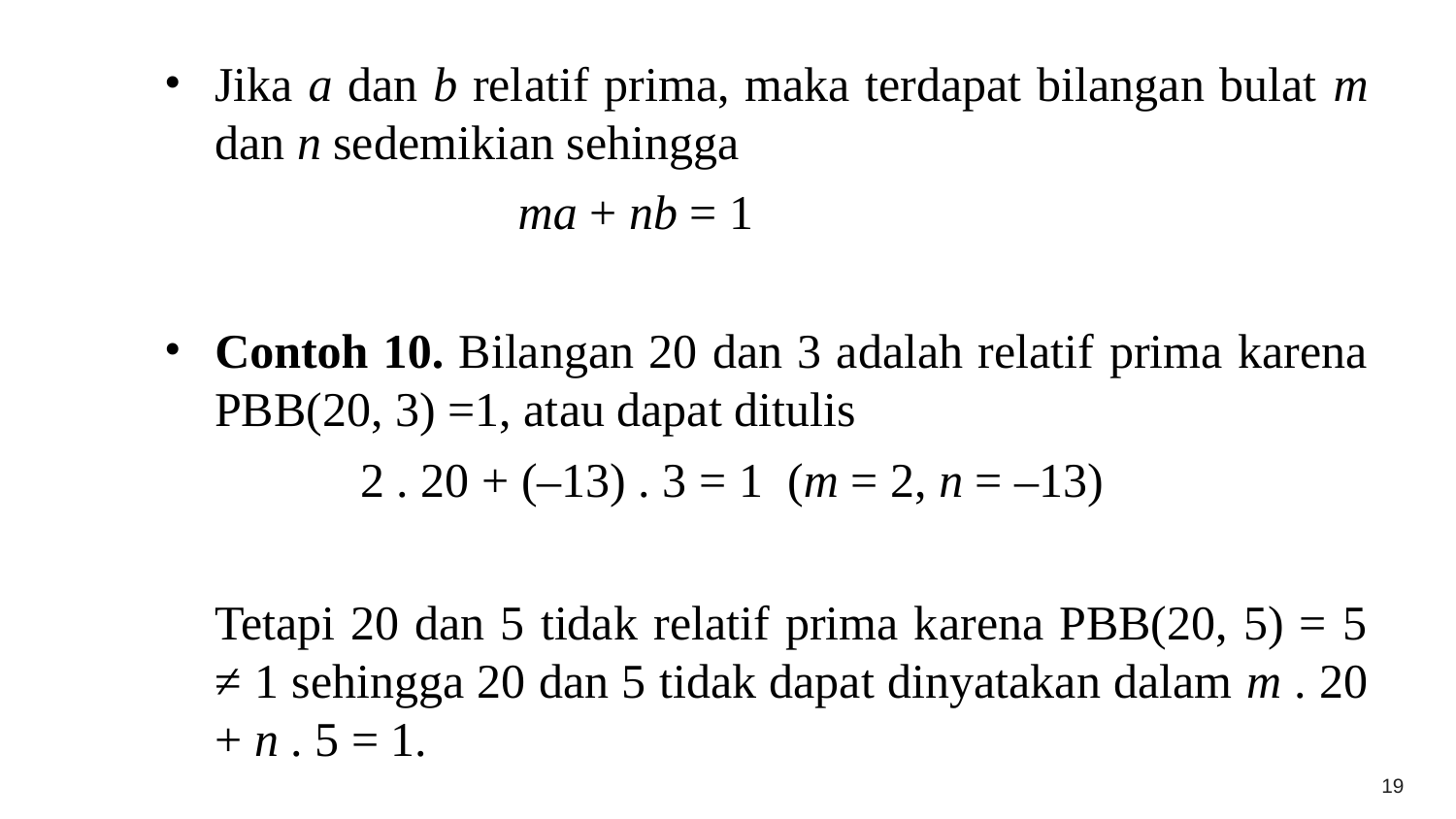

Jika a dan b relatif prima, maka terdapat bilangan bulat m dan n sedemikian sehingga
			 ma + nb = 1

Contoh 10. Bilangan 20 dan 3 adalah relatif prima karena PBB(20, 3) =1, atau dapat ditulis
 		2 . 20 + (–13) . 3 = 1  (m = 2, n = –13)

	Tetapi 20 dan 5 tidak relatif prima karena PBB(20, 5) = 5 ≠ 1 sehingga 20 dan 5 tidak dapat dinyatakan dalam m . 20 + n . 5 = 1.
19